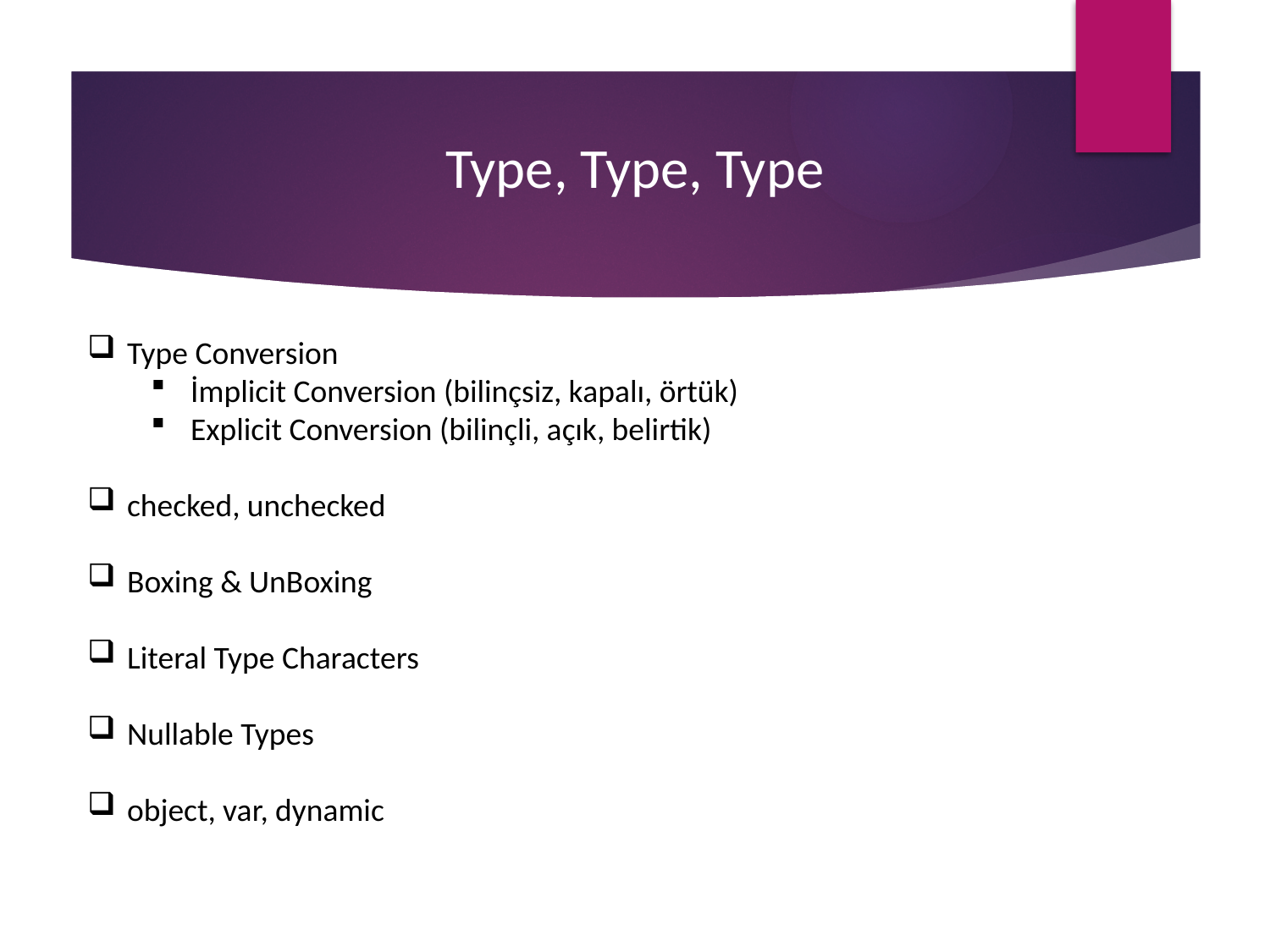

# Type, Type, Type
Type Conversion
İmplicit Conversion (bilinçsiz, kapalı, örtük)
Explicit Conversion (bilinçli, açık, belirtik)

checked, unchecked

Boxing & UnBoxing

Literal Type Characters

Nullable Types

object, var, dynamic